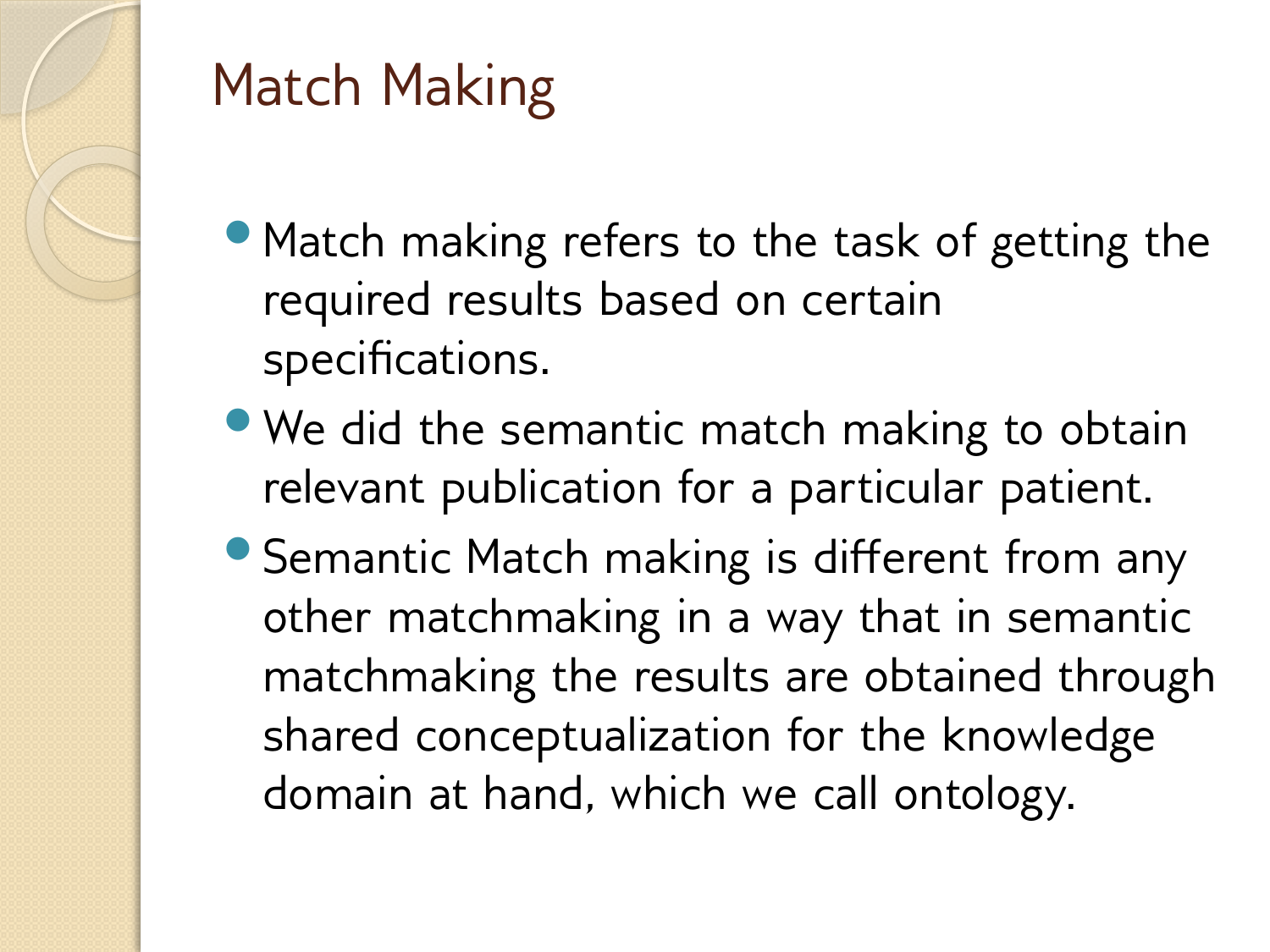

# Match Making
Match making refers to the task of getting the required results based on certain specifications.
We did the semantic match making to obtain relevant publication for a particular patient.
Semantic Match making is different from any other matchmaking in a way that in semantic matchmaking the results are obtained through shared conceptualization for the knowledge domain at hand, which we call ontology.